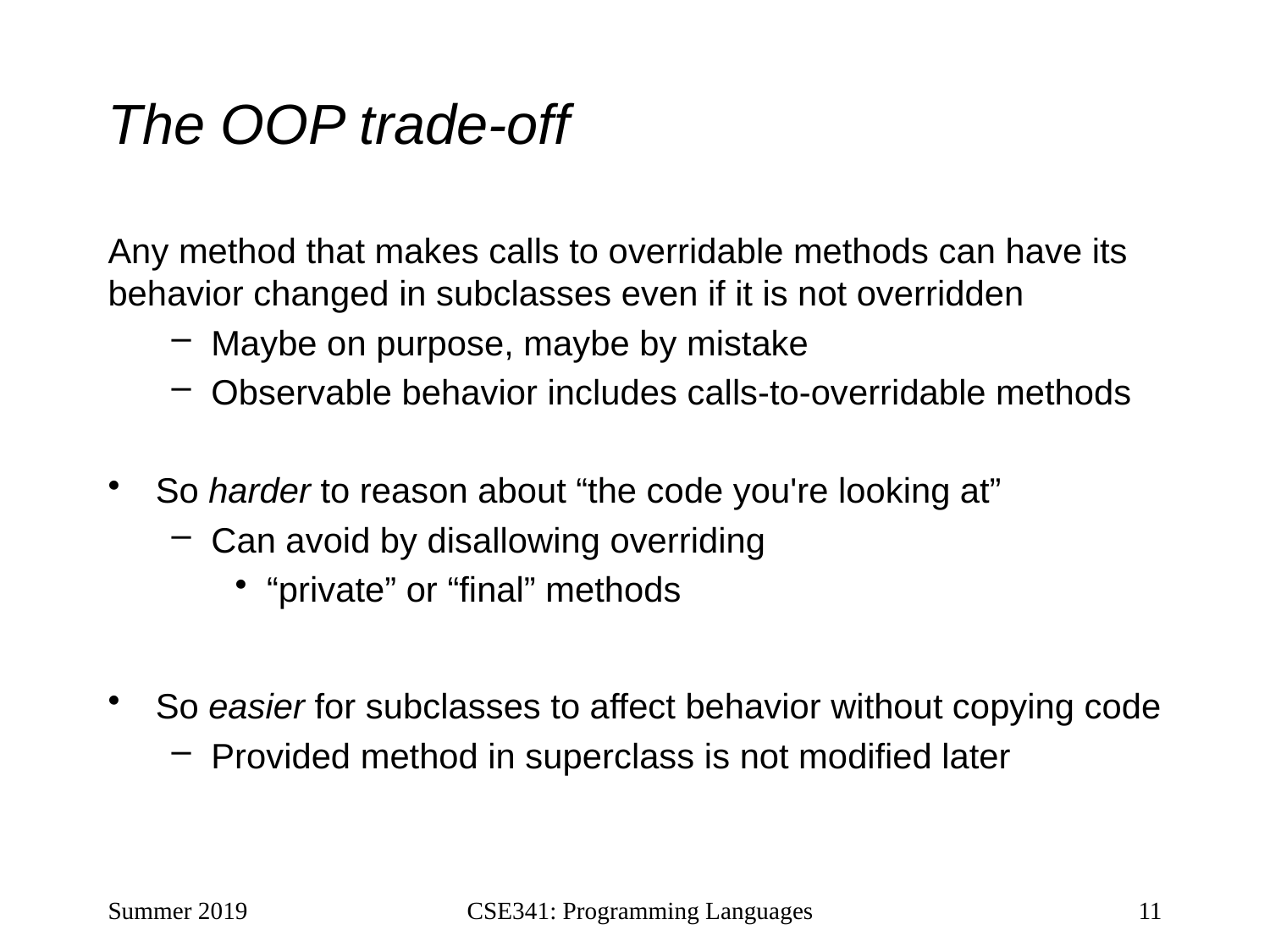

# The OOP trade-off
Any method that makes calls to overridable methods can have its behavior changed in subclasses even if it is not overridden
Maybe on purpose, maybe by mistake
Observable behavior includes calls-to-overridable methods

So harder to reason about “the code you're looking at”
Can avoid by disallowing overriding
“private” or “final” methods

So easier for subclasses to affect behavior without copying code
Provided method in superclass is not modified later

Summer 2019
CSE341: Programming Languages
11